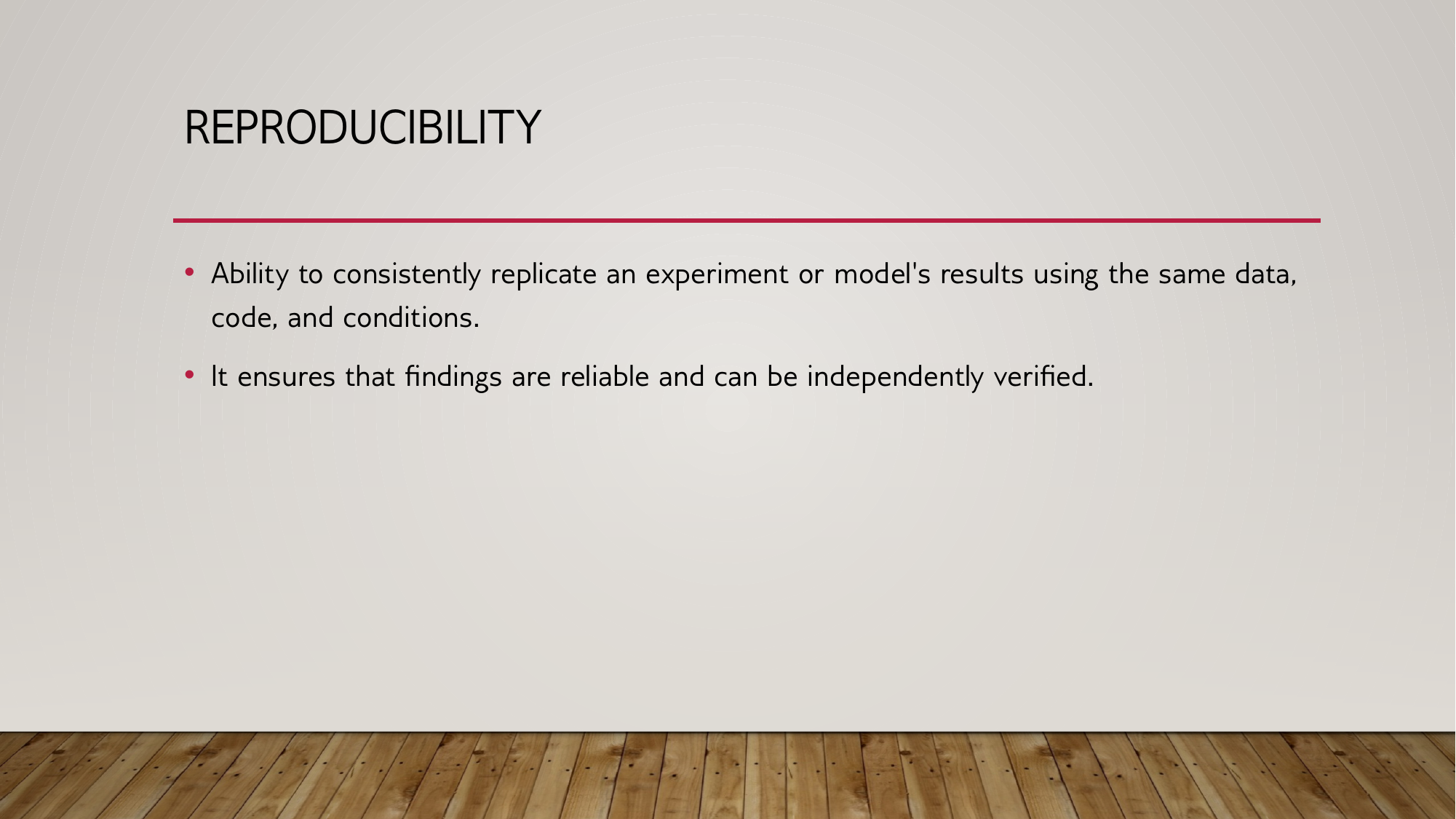

# Reproducibility
Ability to consistently replicate an experiment or model's results using the same data, code, and conditions.
It ensures that findings are reliable and can be independently verified. ​